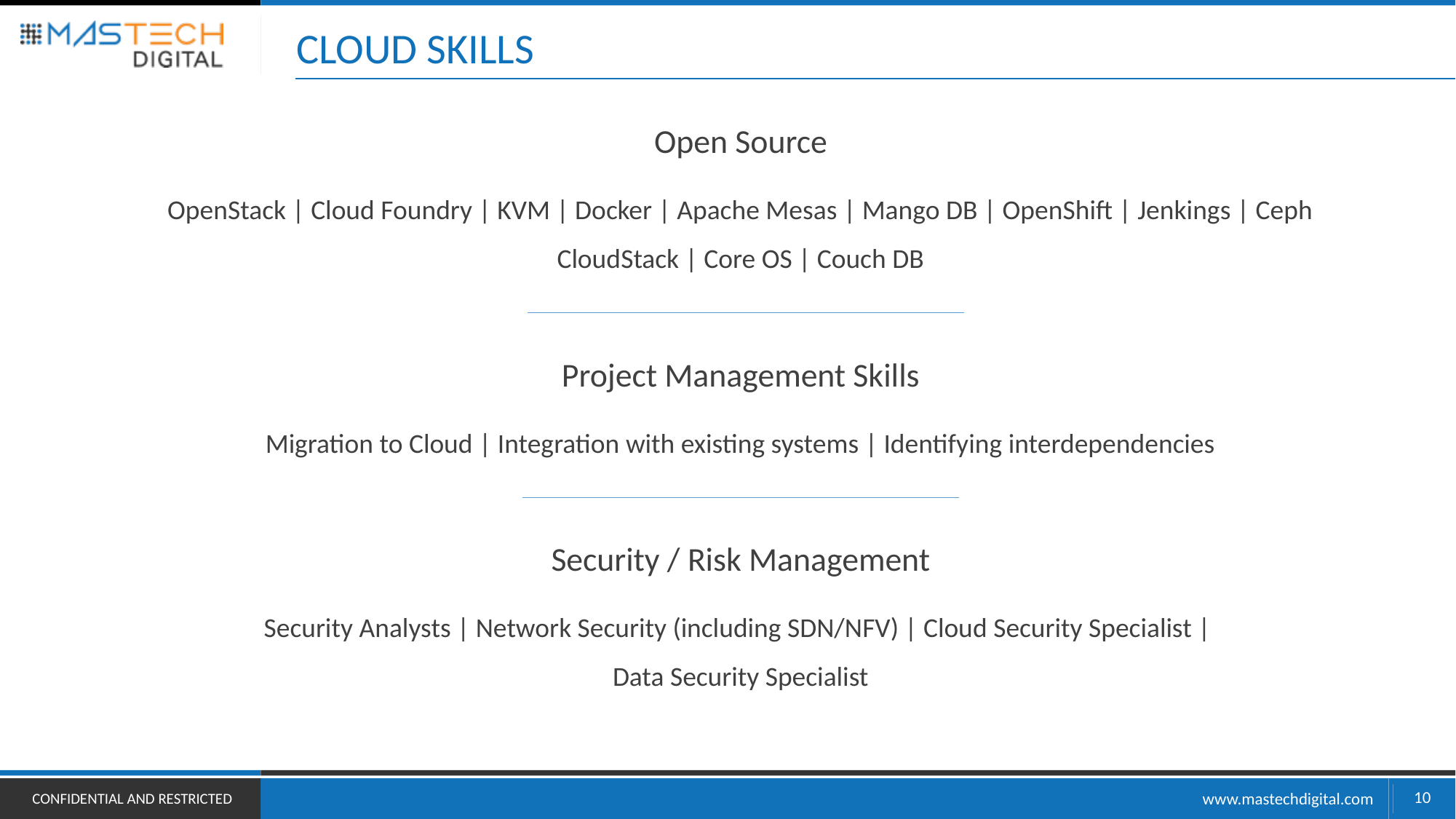

CLOUD SKILLS
Open Source
OpenStack | Cloud Foundry | KVM | Docker | Apache Mesas | Mango DB | OpenShift | Jenkings | Ceph
CloudStack | Core OS | Couch DB
Project Management Skills
Migration to Cloud | Integration with existing systems | Identifying interdependencies
Security / Risk Management
Security Analysts | Network Security (including SDN/NFV) | Cloud Security Specialist |
Data Security Specialist